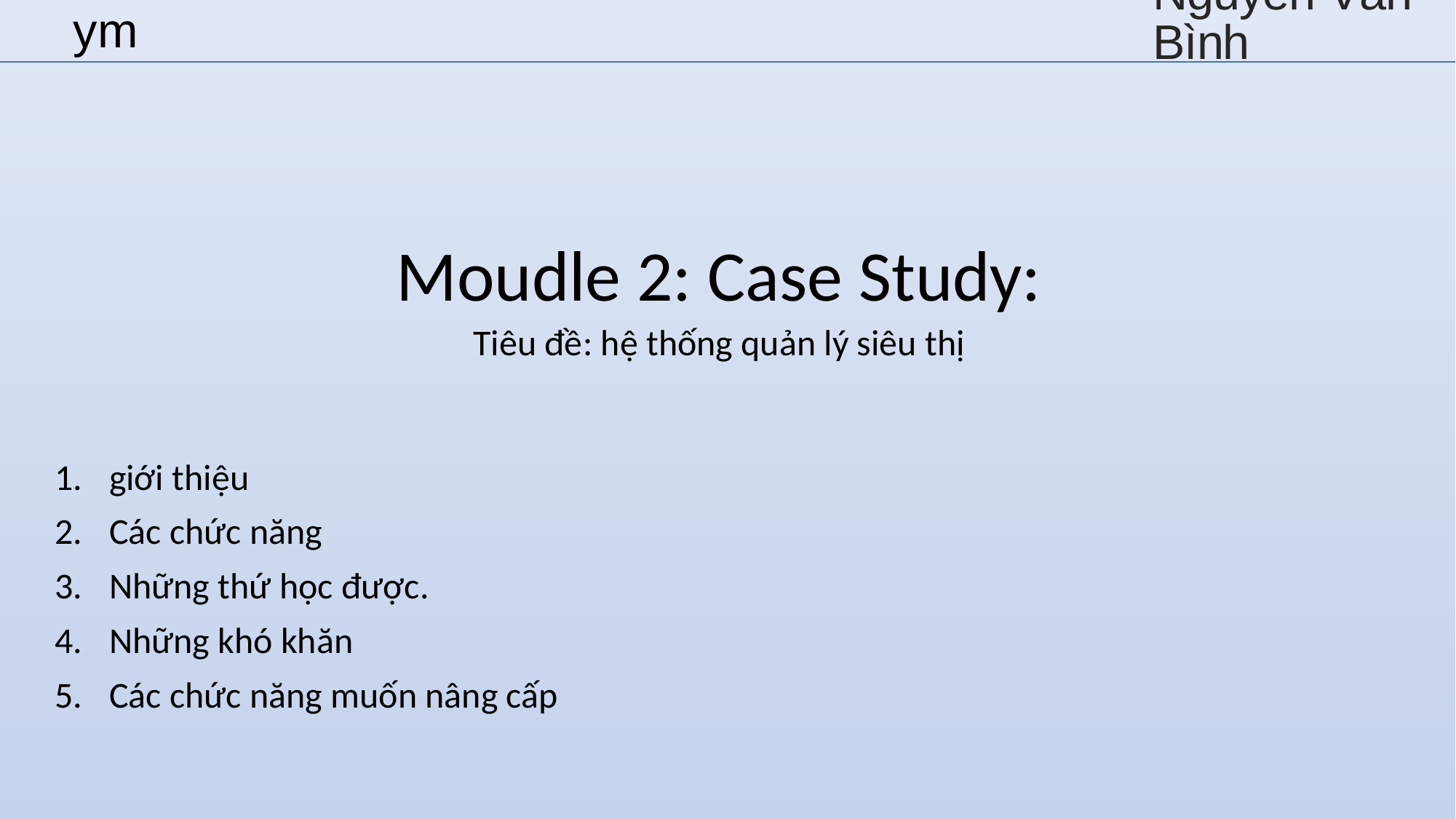

# CodeGym
Nguyễn Văn Bình
Moudle 2: Case Study:
Tiêu đề: hệ thống quản lý siêu thị
giới thiệu
Các chức năng
Những thứ học được.
Những khó khăn
Các chức năng muốn nâng cấp